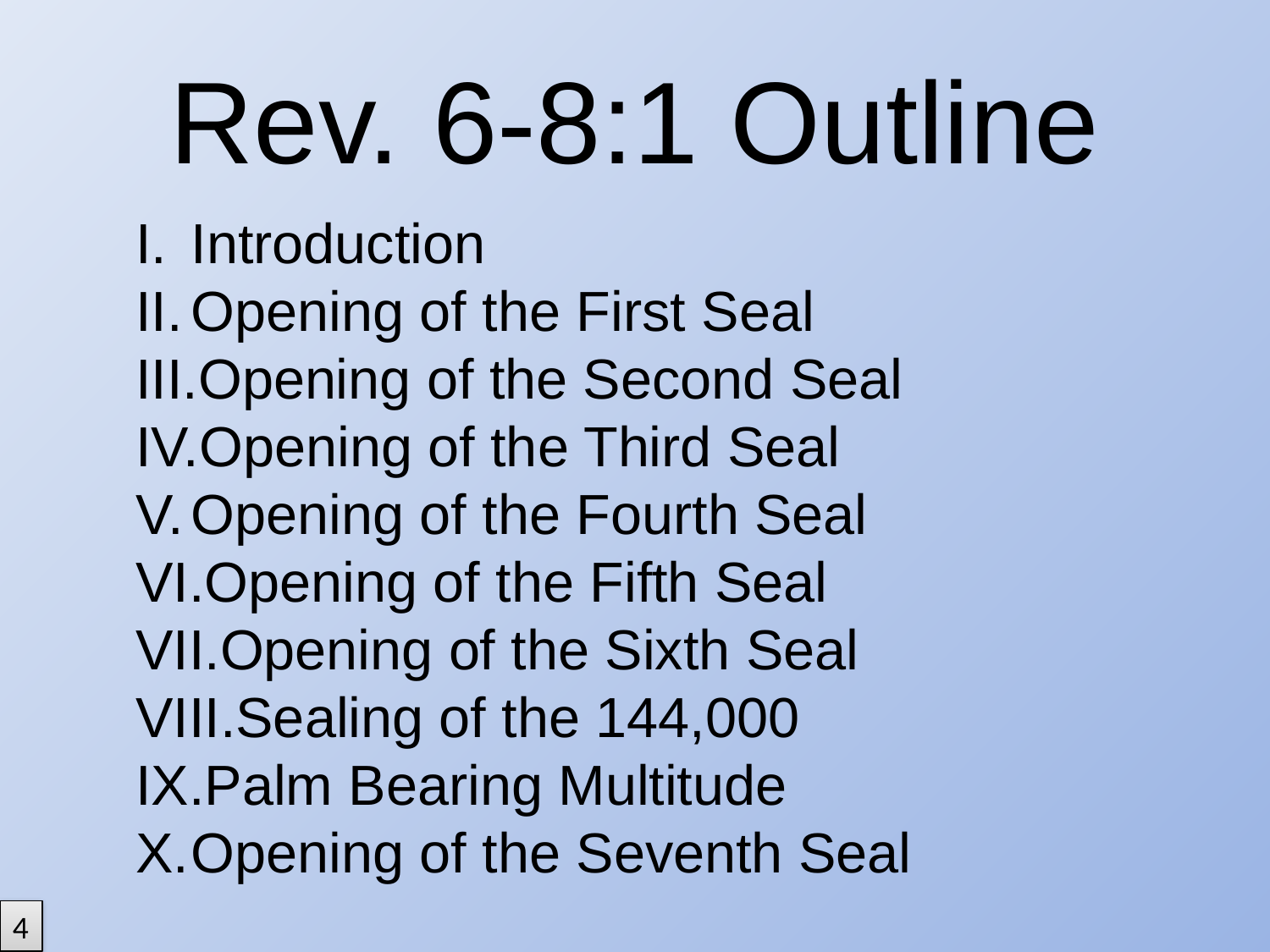

# Rev. 6-8:1 Outline
Introduction
Opening of the First Seal
Opening of the Second Seal
Opening of the Third Seal
Opening of the Fourth Seal
Opening of the Fifth Seal
Opening of the Sixth Seal
Sealing of the 144,000
Palm Bearing Multitude
Opening of the Seventh Seal
4